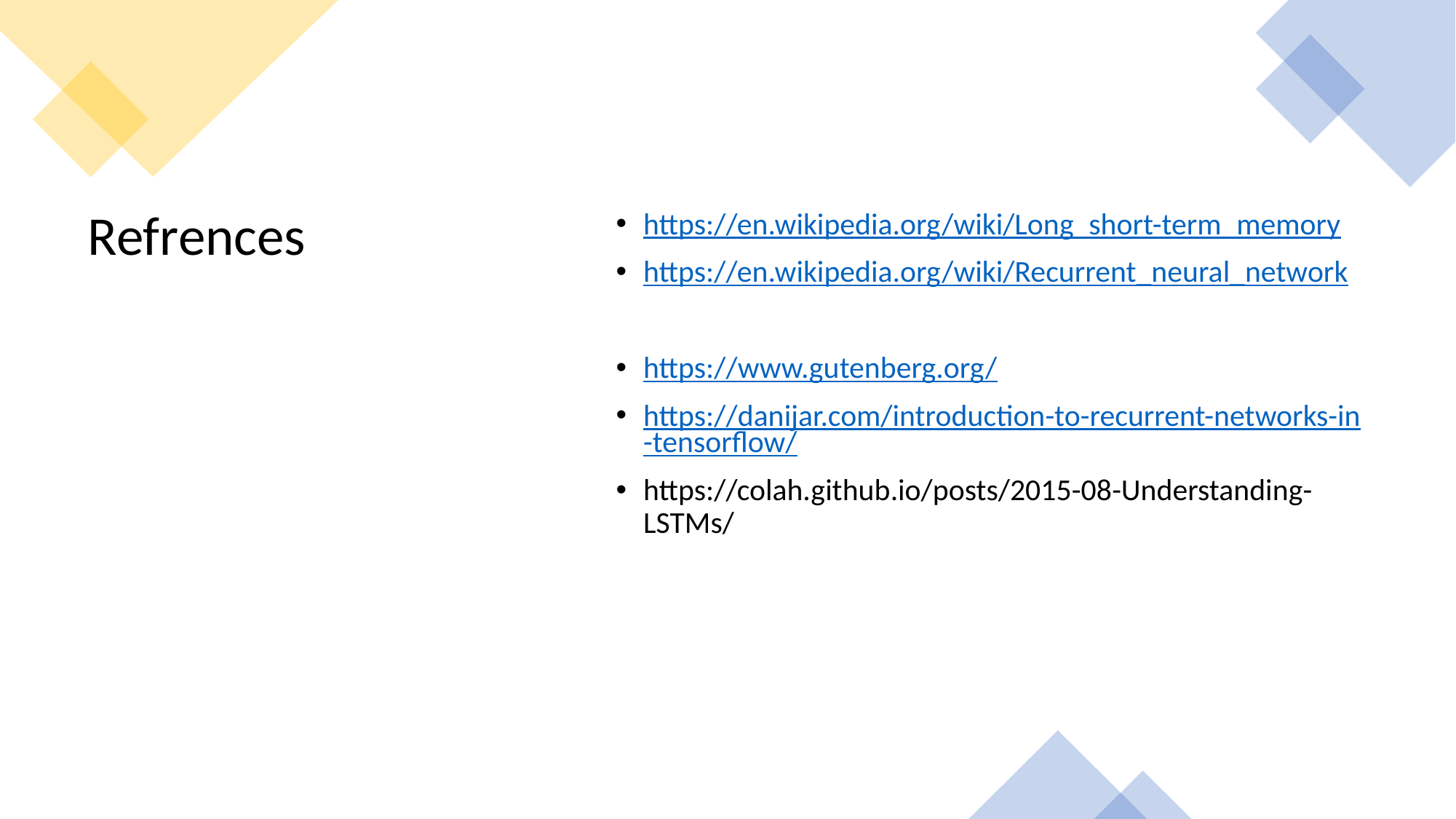

https://en.wikipedia.org/wiki/Long_short-term_memory
https://en.wikipedia.org/wiki/Recurrent_neural_network

https://www.gutenberg.org/
https://danijar.com/introduction-to-recurrent-networks-in-tensorflow/
https://colah.github.io/posts/2015-08-Understanding-LSTMs/
# Refrences